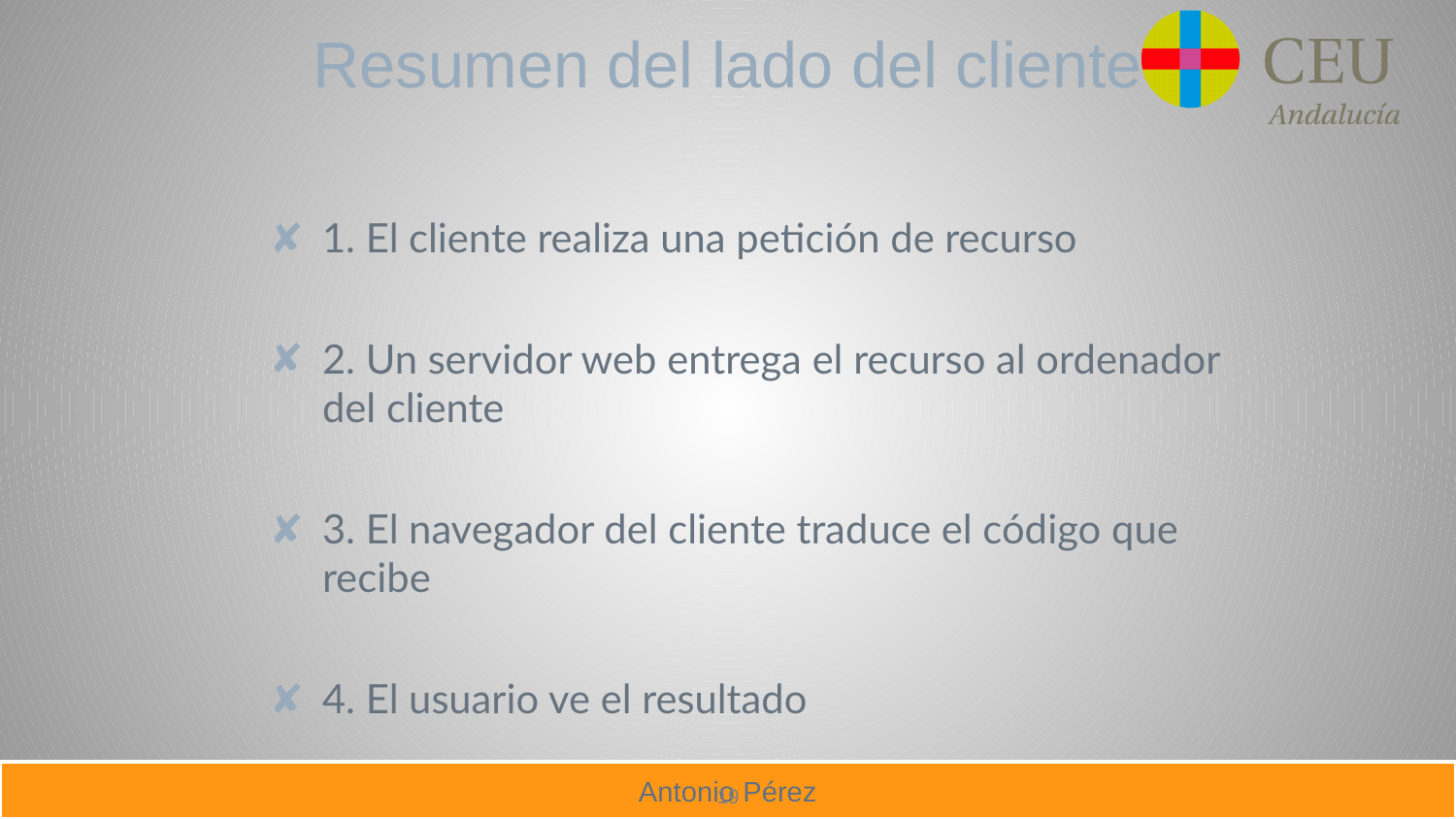

# Resumen del lado del cliente
1. El cliente realiza una petición de recurso

2. Un servidor web entrega el recurso al ordenador del cliente

3. El navegador del cliente traduce el código que recibe

4. El usuario ve el resultado
19